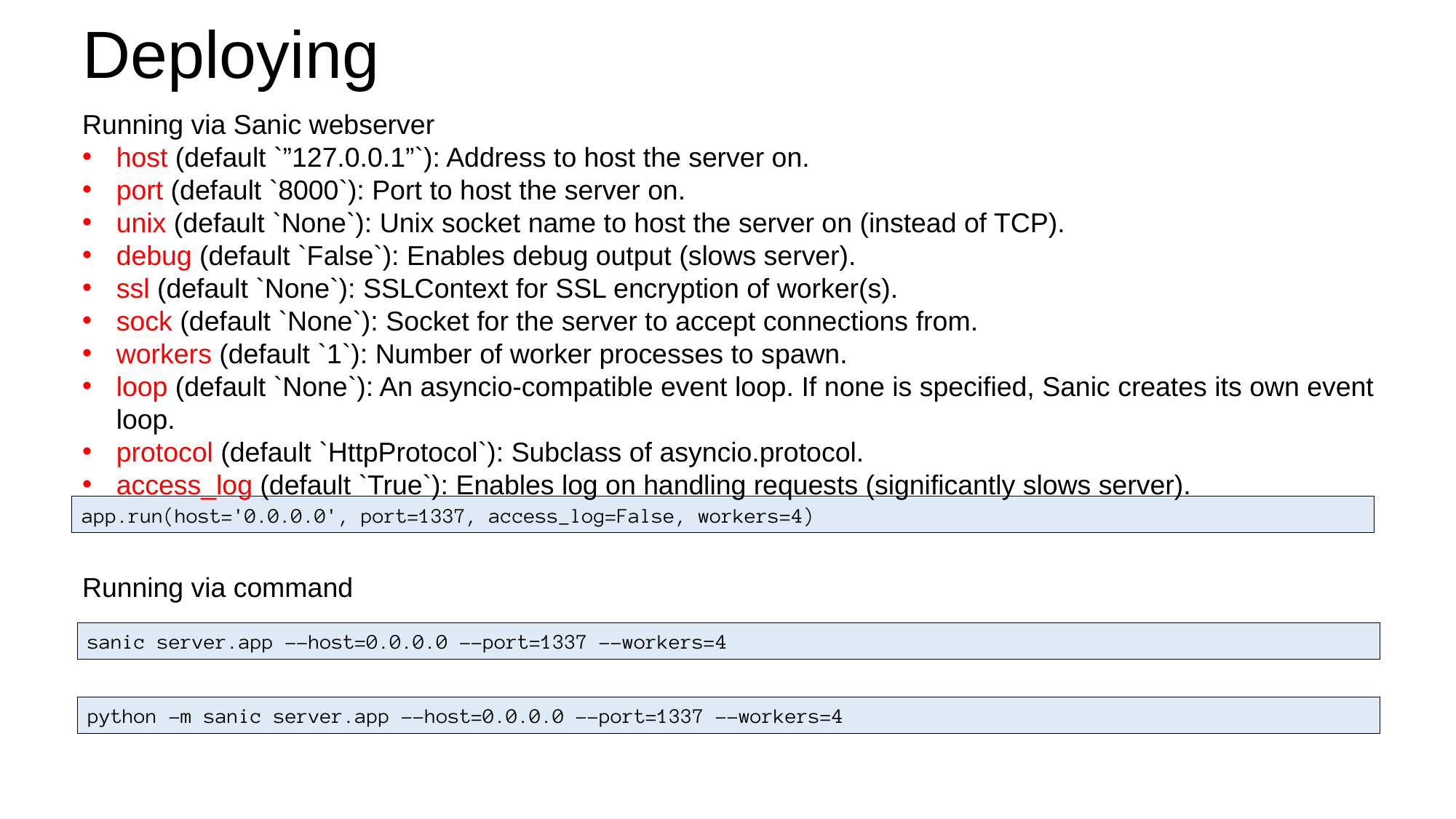

# Deploying
Running via Sanic webserver
host (default `”127.0.0.1”`): Address to host the server on.
port (default `8000`): Port to host the server on.
unix (default `None`): Unix socket name to host the server on (instead of TCP).
debug (default `False`): Enables debug output (slows server).
ssl (default `None`): SSLContext for SSL encryption of worker(s).
sock (default `None`): Socket for the server to accept connections from.
workers (default `1`): Number of worker processes to spawn.
loop (default `None`): An asyncio-compatible event loop. If none is specified, Sanic creates its own event loop.
protocol (default `HttpProtocol`): Subclass of asyncio.protocol.
access_log (default `True`): Enables log on handling requests (significantly slows server).
app.run(host='0.0.0.0', port=1337, access_log=False, workers=4)
Running via command
sanic server.app --host=0.0.0.0 --port=1337 --workers=4
python -m sanic server.app --host=0.0.0.0 --port=1337 --workers=4